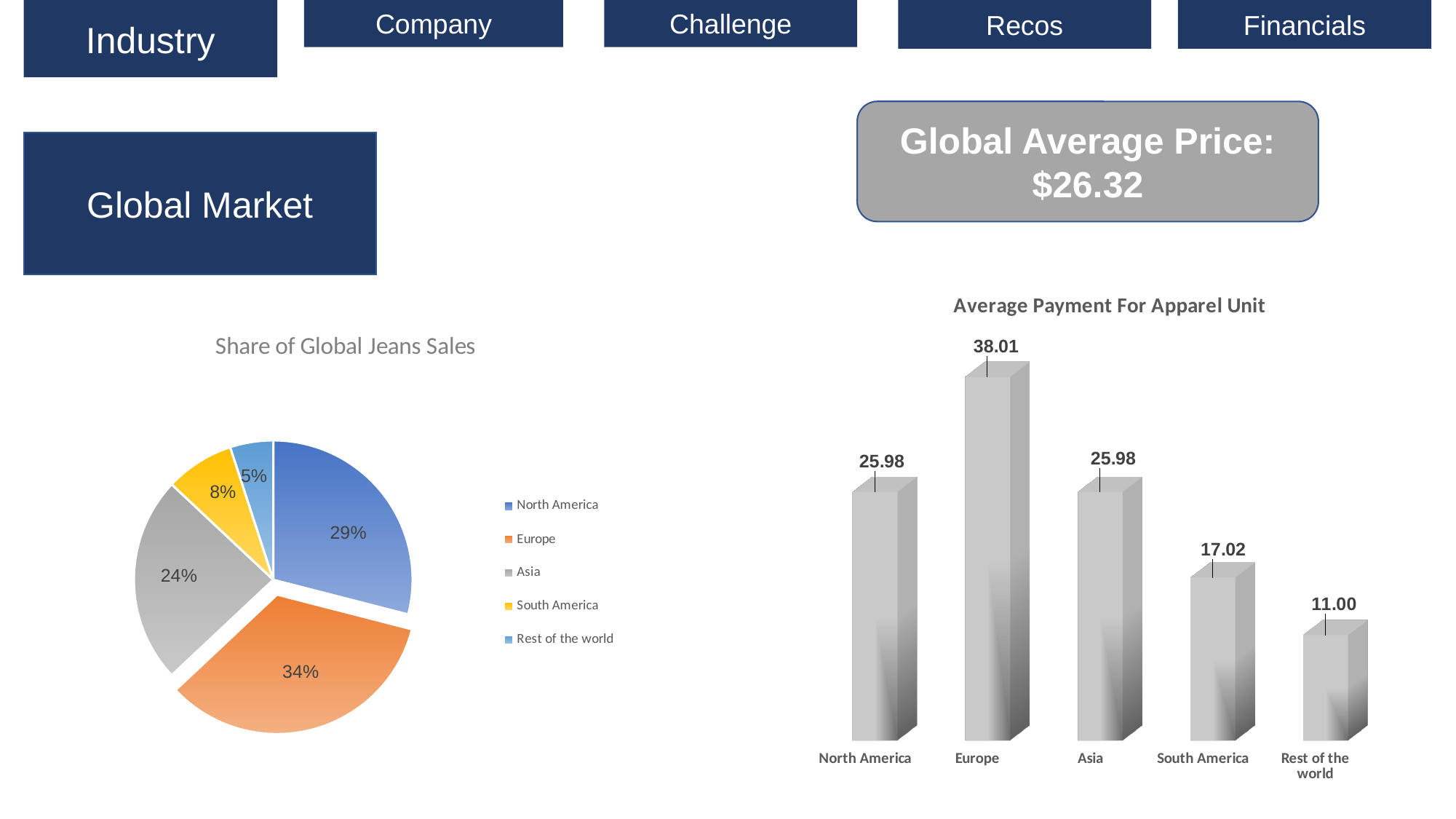

Industry
Challenge
Company
Recos
Financials
Global Average Price: $26.32

[unsupported chart]

Global Market

### Chart: Share of Global Jeans Sales

| Category |  |
|---|---|
| North America | 0.29 |
| Europe | 0.34 |
| Asia | 0.24 |
| South America | 0.08 |
| Rest of the world | 0.05 |